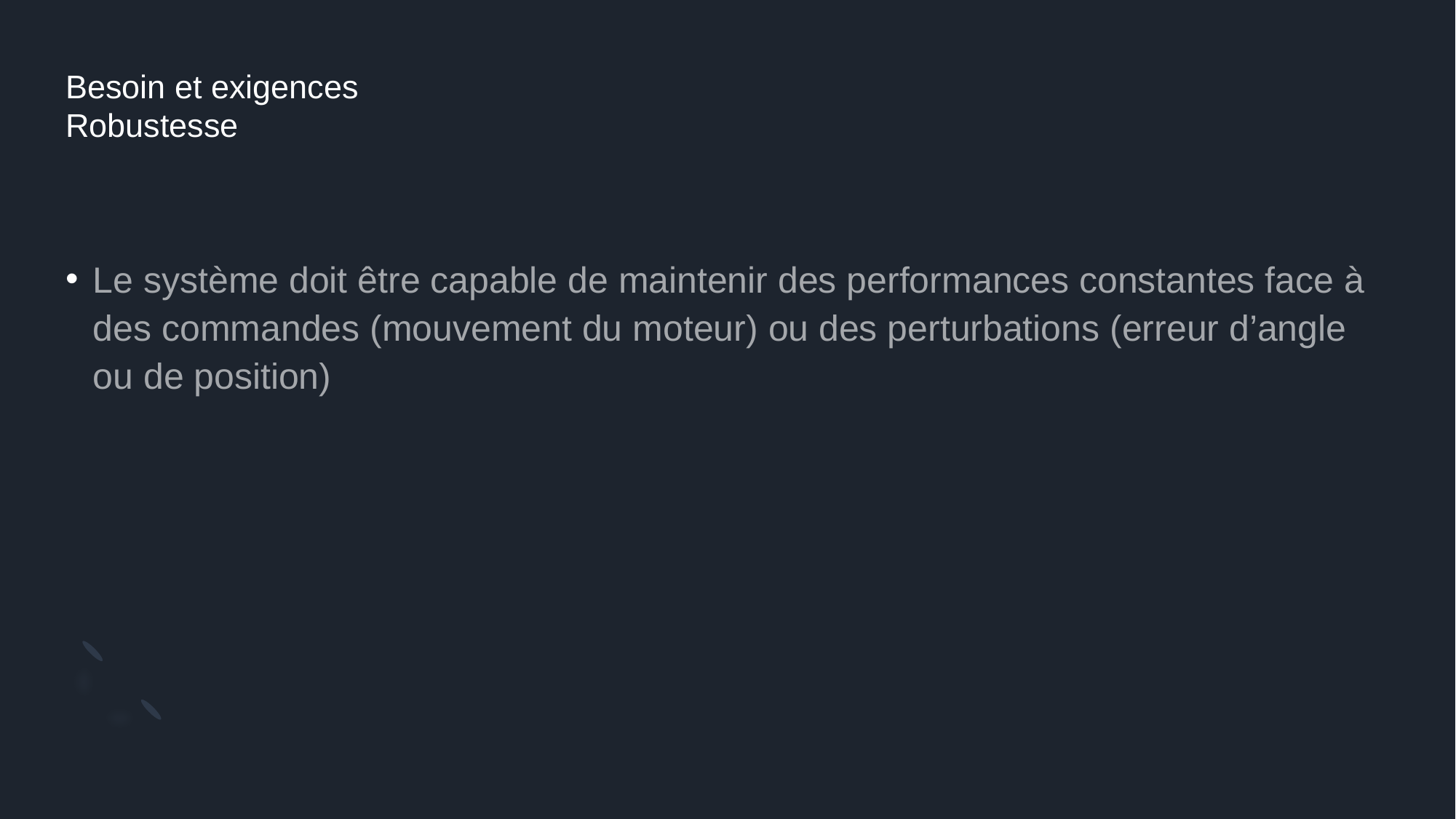

# Besoin et exigences Robustesse
Le système doit être capable de maintenir des performances constantes face à des commandes (mouvement du moteur) ou des perturbations (erreur d’angle ou de position)